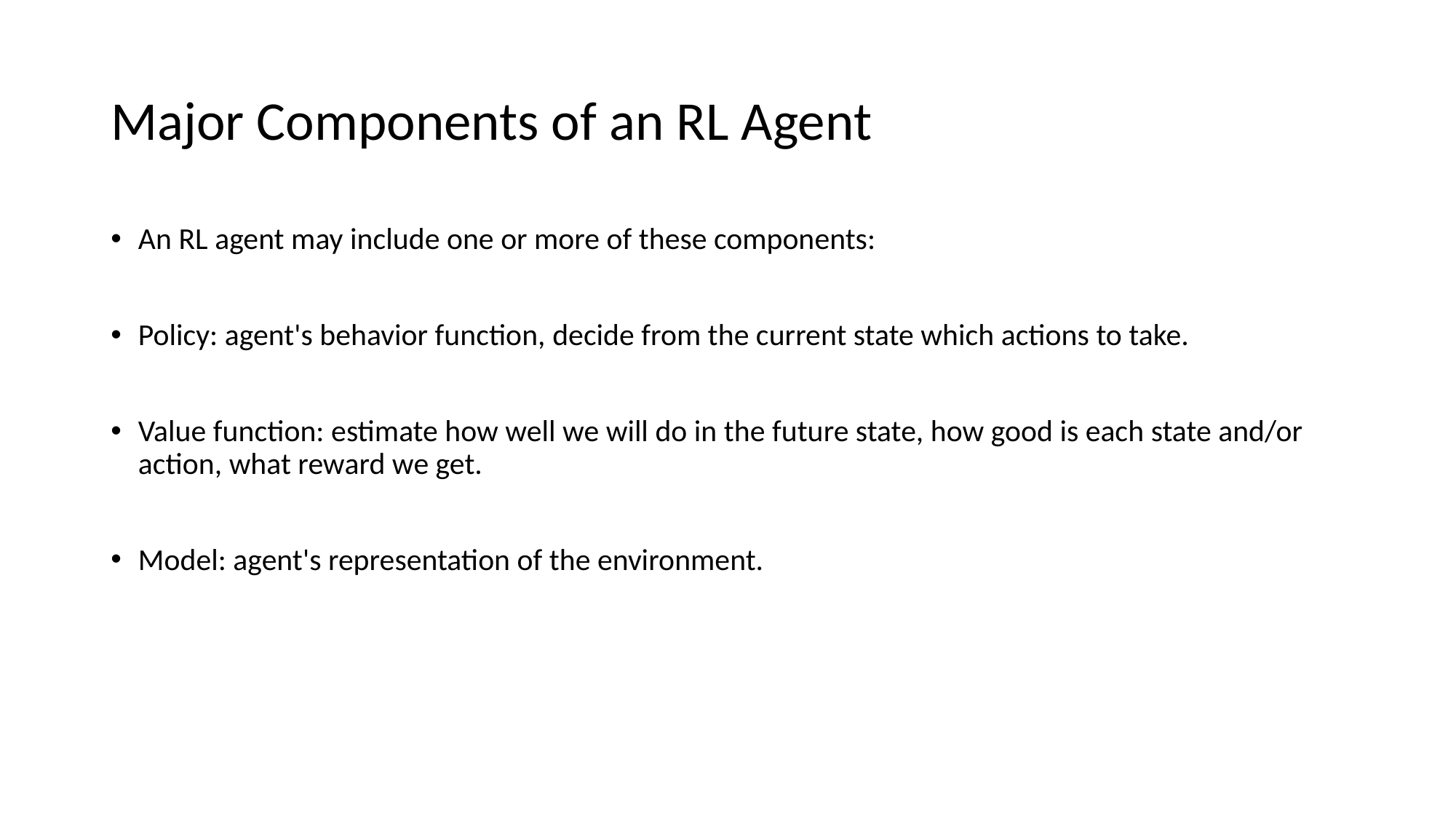

# Major Components of an RL Agent
An RL agent may include one or more of these components:

Policy: agent's behavior function, decide from the current state which actions to take.

Value function: estimate how well we will do in the future state, how good is each state and/or action, what reward we get.

Model: agent's representation of the environment.